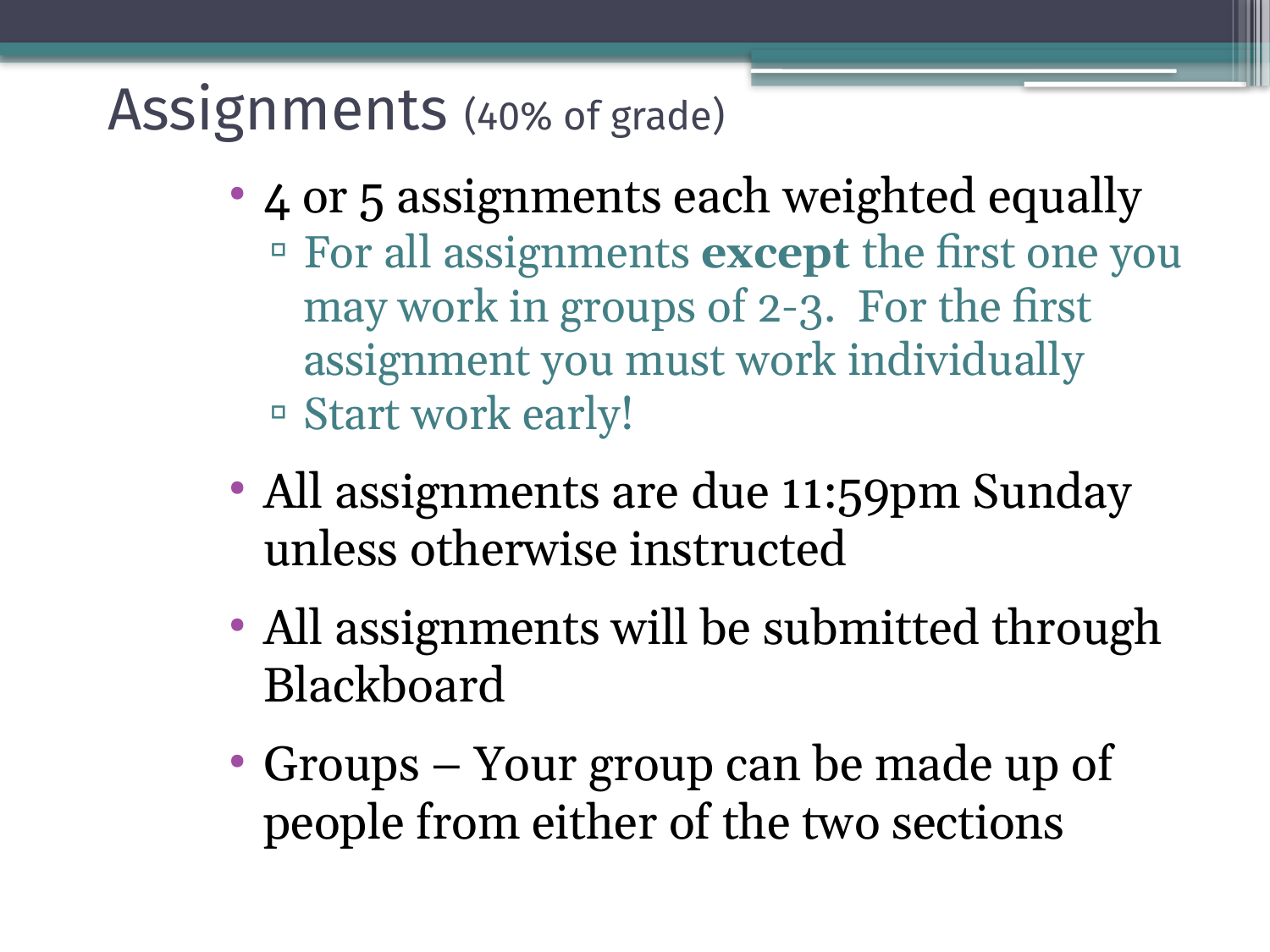

# Assignments (40% of grade)
4 or 5 assignments each weighted equally
For all assignments except the first one you may work in groups of 2-3.  For the first assignment you must work individually
Start work early!
All assignments are due 11:59pm Sunday unless otherwise instructed
All assignments will be submitted through Blackboard
Groups – Your group can be made up of people from either of the two sections